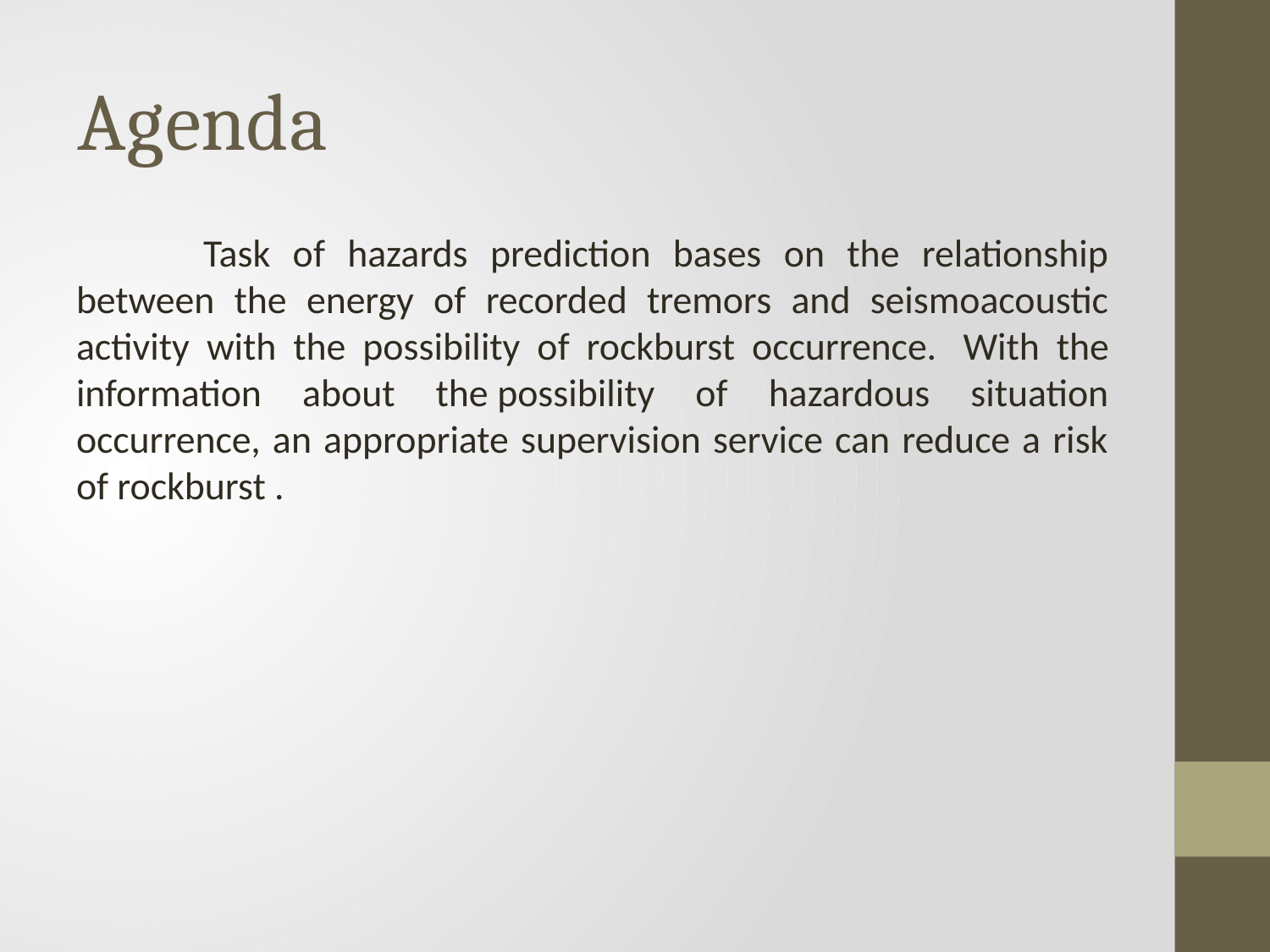

# Agenda
	Task of hazards prediction bases on the relationship between the energy of recorded tremors and seismoacoustic activity with the possibility of rockburst occurrence.  With the information about the possibility of hazardous situation occurrence, an appropriate supervision service can reduce a risk of rockburst .